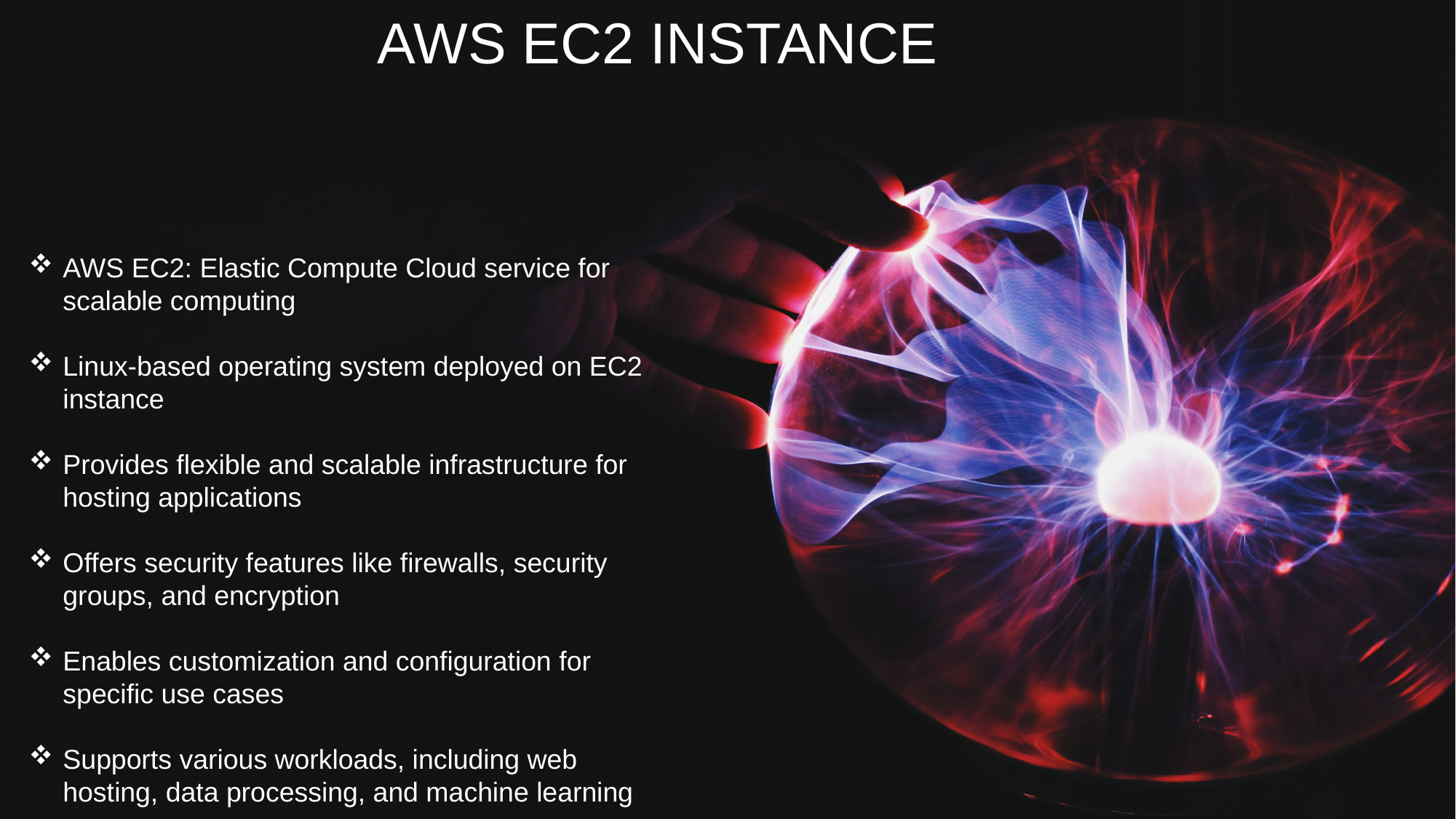

AWS EC2 INSTANCE
AWS EC2: Elastic Compute Cloud service for scalable computing

Linux-based operating system deployed on EC2 instance

Provides flexible and scalable infrastructure for hosting applications

Offers security features like firewalls, security groups, and encryption

Enables customization and configuration for specific use cases

Supports various workloads, including web hosting, data processing, and machine learning

Integrates with AWS services for seamless deployment and management.